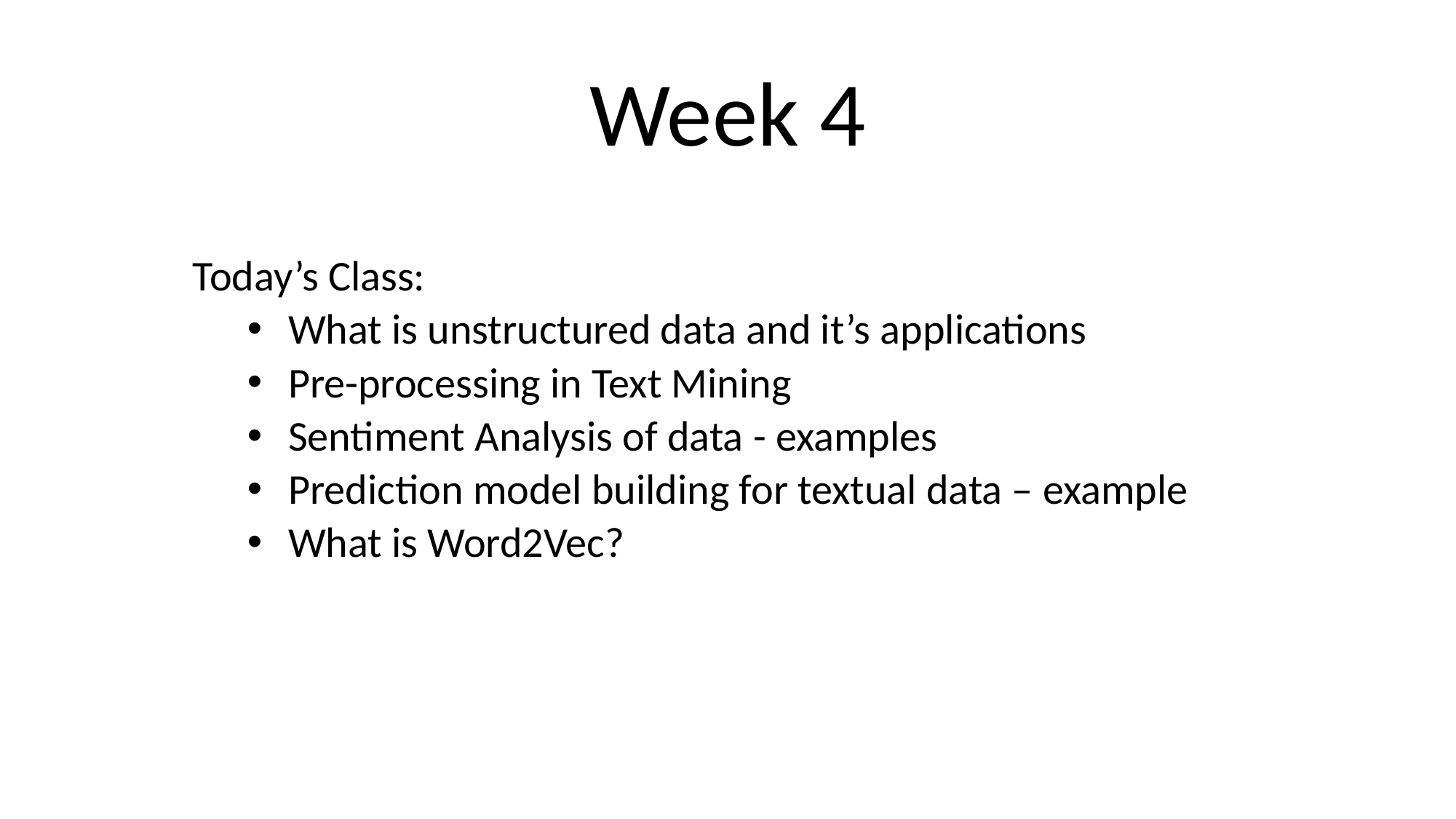

# Week 4
Today’s Class:
What is unstructured data and it’s applications
Pre-processing in Text Mining
Sentiment Analysis of data - examples
Prediction model building for textual data – example
What is Word2Vec?